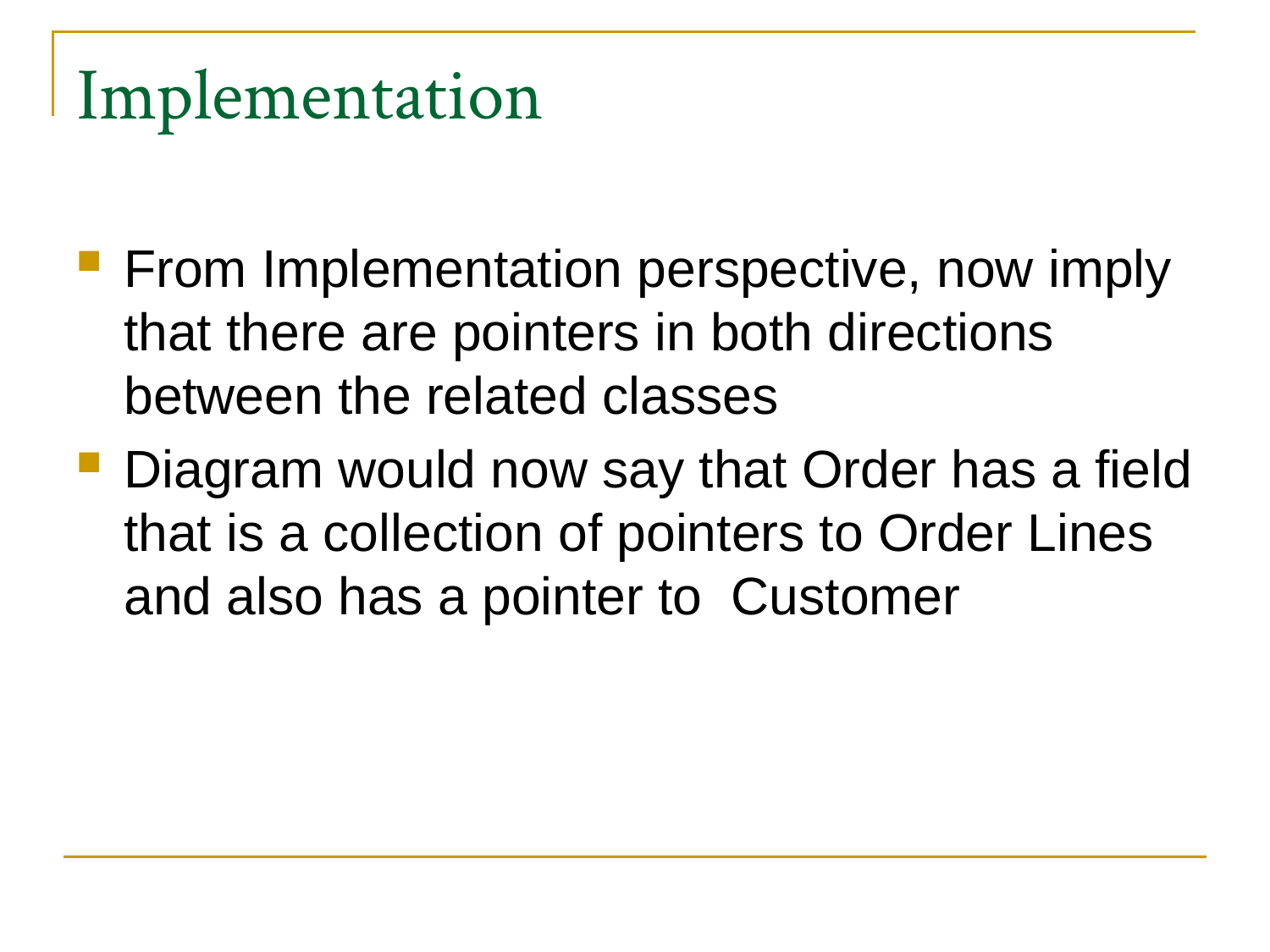

# Implementation
From Implementation perspective, now imply that there are pointers in both directions between the related classes
Diagram would now say that Order has a field that is a collection of pointers to Order Lines and also has a pointer to  Customer